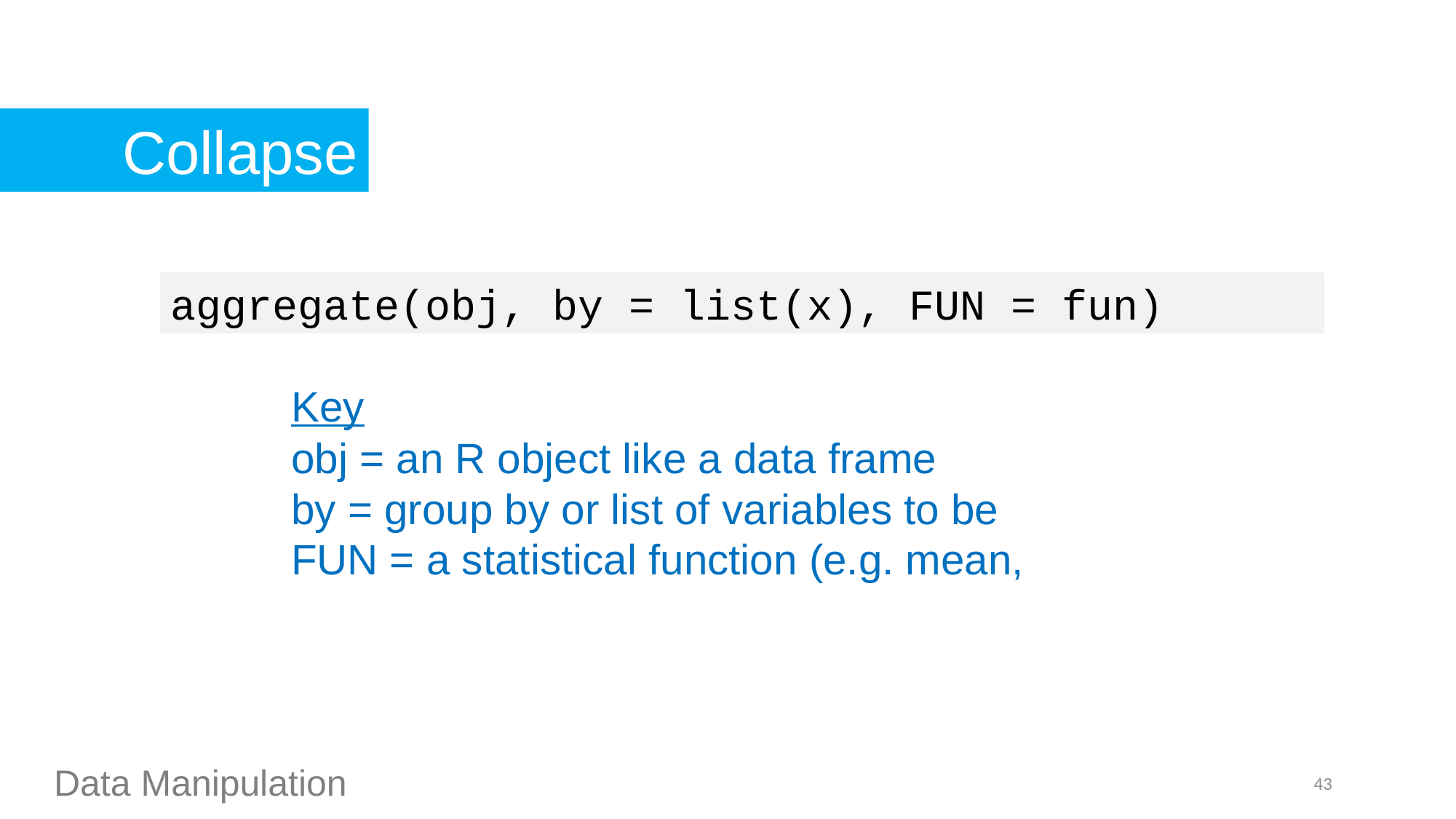

Collapse
aggregate(obj, by = list(x), FUN = fun)
Key
obj = an R object like a data frame
by = group by or list of variables to be
FUN = a statistical function (e.g. mean,
Data Manipulation
43